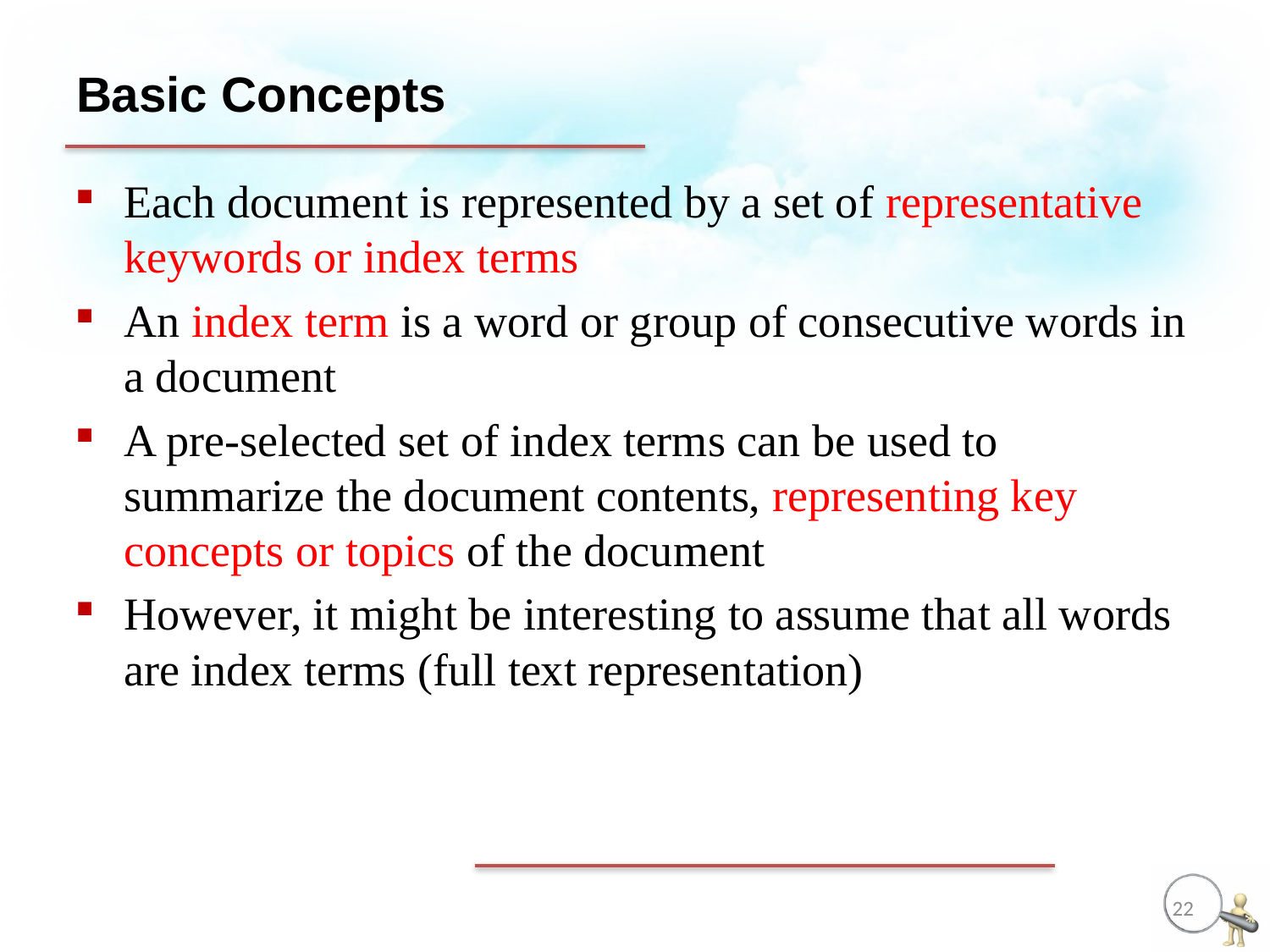

# Basic Concepts
Each document is represented by a set of representative keywords or index terms
An index term is a word or group of consecutive words in a document
A pre-selected set of index terms can be used to summarize the document contents, representing key concepts or topics of the document
However, it might be interesting to assume that all words are index terms (full text representation)
22